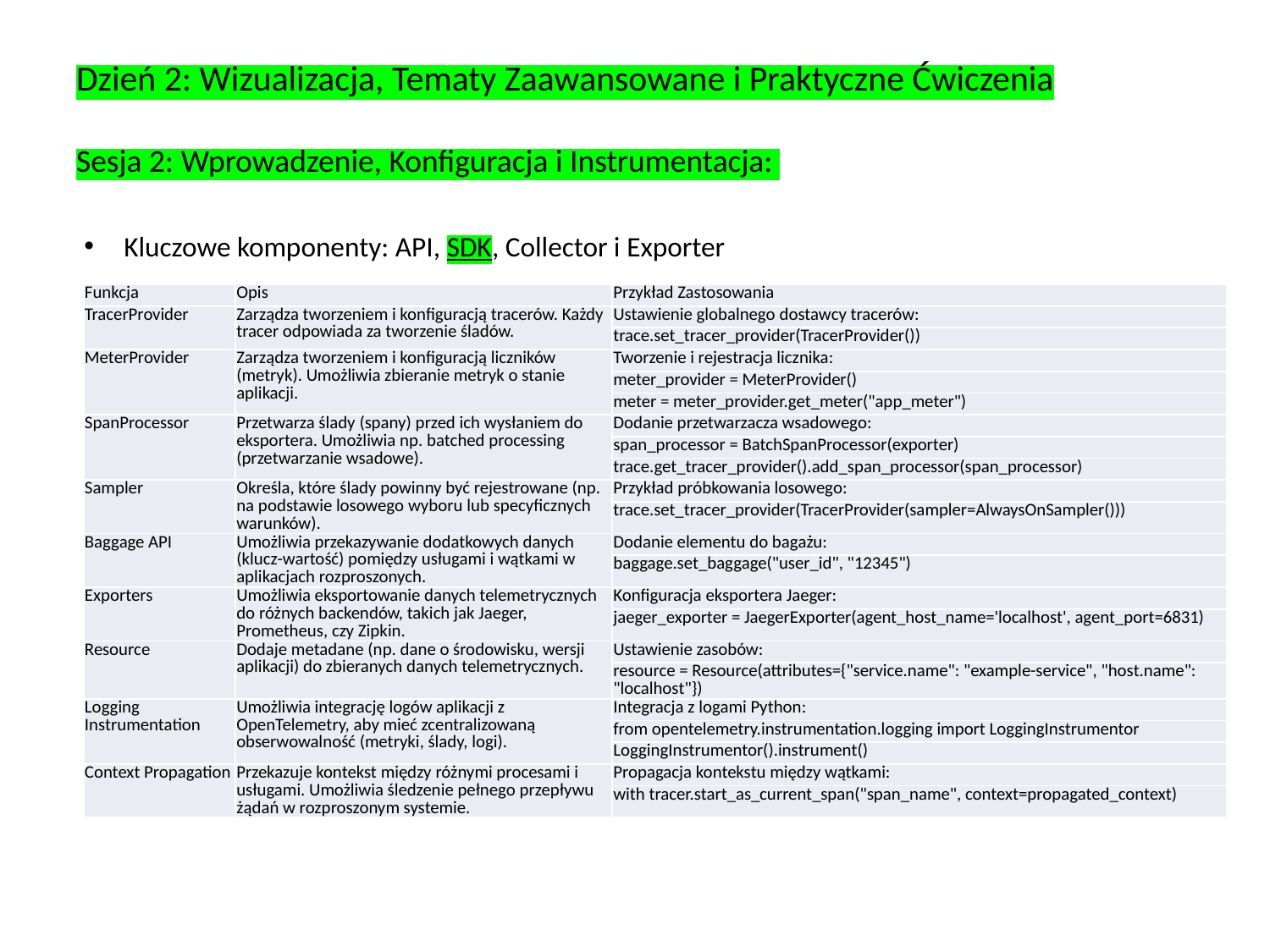

# Dzień 2: Wizualizacja, Tematy Zaawansowane i Praktyczne Ćwiczenia Sesja 2: Wprowadzenie, Konfiguracja i Instrumentacja:
Kluczowe komponenty: API, SDK, Collector i Exporter
| Funkcja | Opis | Przykład Zastosowania |
| --- | --- | --- |
| TracerProvider | Zarządza tworzeniem i konfiguracją tracerów. Każdy tracer odpowiada za tworzenie śladów. | Ustawienie globalnego dostawcy tracerów: |
|  |  | trace.set\_tracer\_provider(TracerProvider()) |
| MeterProvider | Zarządza tworzeniem i konfiguracją liczników (metryk). Umożliwia zbieranie metryk o stanie aplikacji. | Tworzenie i rejestracja licznika: |
|  |  | meter\_provider = MeterProvider() |
|  |  | meter = meter\_provider.get\_meter("app\_meter") |
| SpanProcessor | Przetwarza ślady (spany) przed ich wysłaniem do eksportera. Umożliwia np. batched processing (przetwarzanie wsadowe). | Dodanie przetwarzacza wsadowego: |
|  |  | span\_processor = BatchSpanProcessor(exporter) |
|  |  | trace.get\_tracer\_provider().add\_span\_processor(span\_processor) |
| Sampler | Określa, które ślady powinny być rejestrowane (np. na podstawie losowego wyboru lub specyficznych warunków). | Przykład próbkowania losowego: |
|  |  | trace.set\_tracer\_provider(TracerProvider(sampler=AlwaysOnSampler())) |
| Baggage API | Umożliwia przekazywanie dodatkowych danych (klucz-wartość) pomiędzy usługami i wątkami w aplikacjach rozproszonych. | Dodanie elementu do bagażu: |
|  |  | baggage.set\_baggage("user\_id", "12345") |
| Exporters | Umożliwia eksportowanie danych telemetrycznych do różnych backendów, takich jak Jaeger, Prometheus, czy Zipkin. | Konfiguracja eksportera Jaeger: |
|  |  | jaeger\_exporter = JaegerExporter(agent\_host\_name='localhost', agent\_port=6831) |
| Resource | Dodaje metadane (np. dane o środowisku, wersji aplikacji) do zbieranych danych telemetrycznych. | Ustawienie zasobów: |
|  |  | resource = Resource(attributes={"service.name": "example-service", "host.name": "localhost"}) |
| Logging Instrumentation | Umożliwia integrację logów aplikacji z OpenTelemetry, aby mieć zcentralizowaną obserwowalność (metryki, ślady, logi). | Integracja z logami Python: |
|  |  | from opentelemetry.instrumentation.logging import LoggingInstrumentor |
|  |  | LoggingInstrumentor().instrument() |
| Context Propagation | Przekazuje kontekst między różnymi procesami i usługami. Umożliwia śledzenie pełnego przepływu żądań w rozproszonym systemie. | Propagacja kontekstu między wątkami: |
|  |  | with tracer.start\_as\_current\_span("span\_name", context=propagated\_context) |